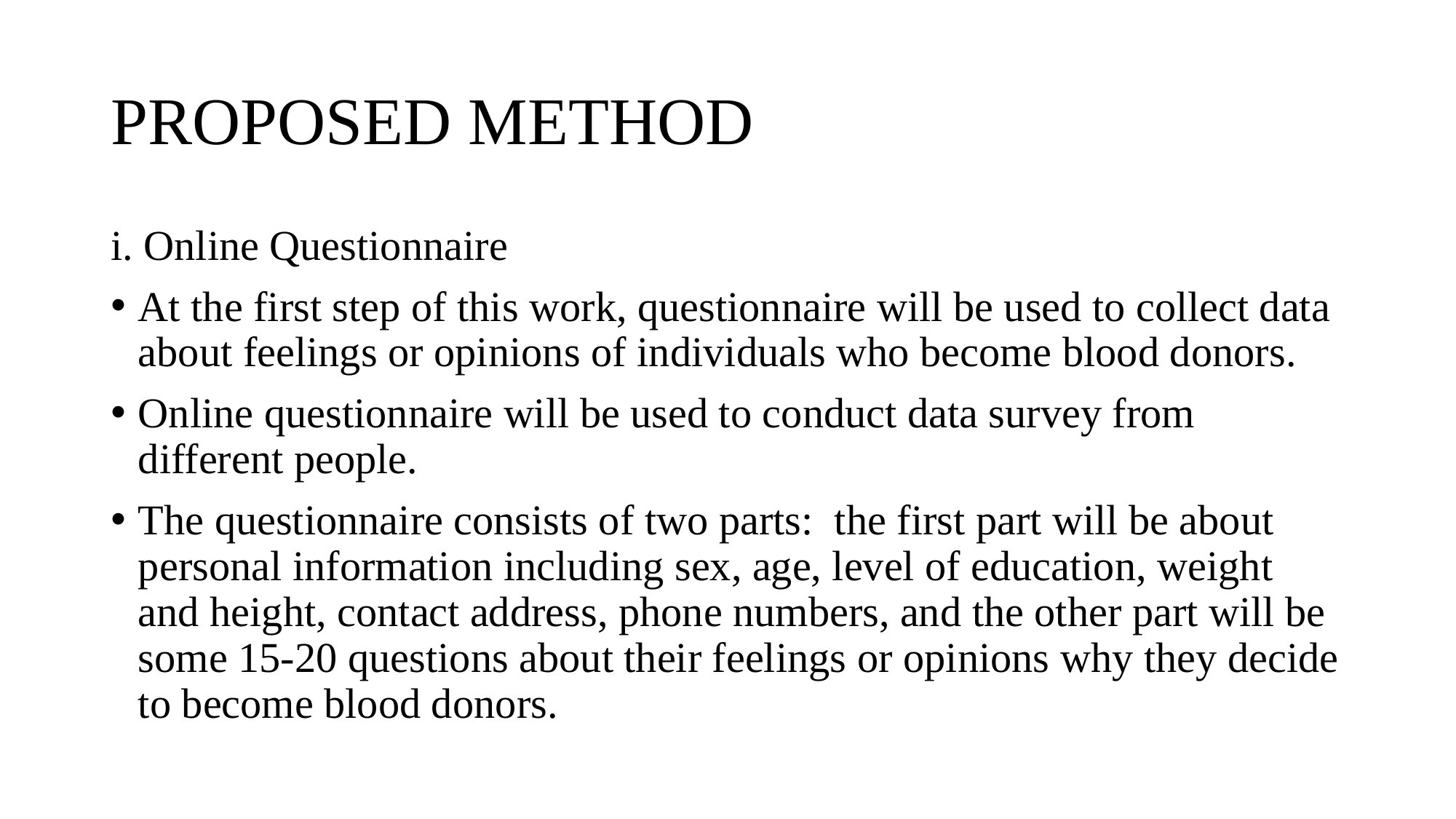

# PROPOSED METHOD
i. Online Questionnaire
At the first step of this work, questionnaire will be used to collect data about feelings or opinions of individuals who become blood donors.
Online questionnaire will be used to conduct data survey from different people.
The questionnaire consists of two parts:  the first part will be about personal information including sex, age, level of education, weight and height, contact address, phone numbers, and the other part will be some 15-20 questions about their feelings or opinions why they decide to become blood donors.